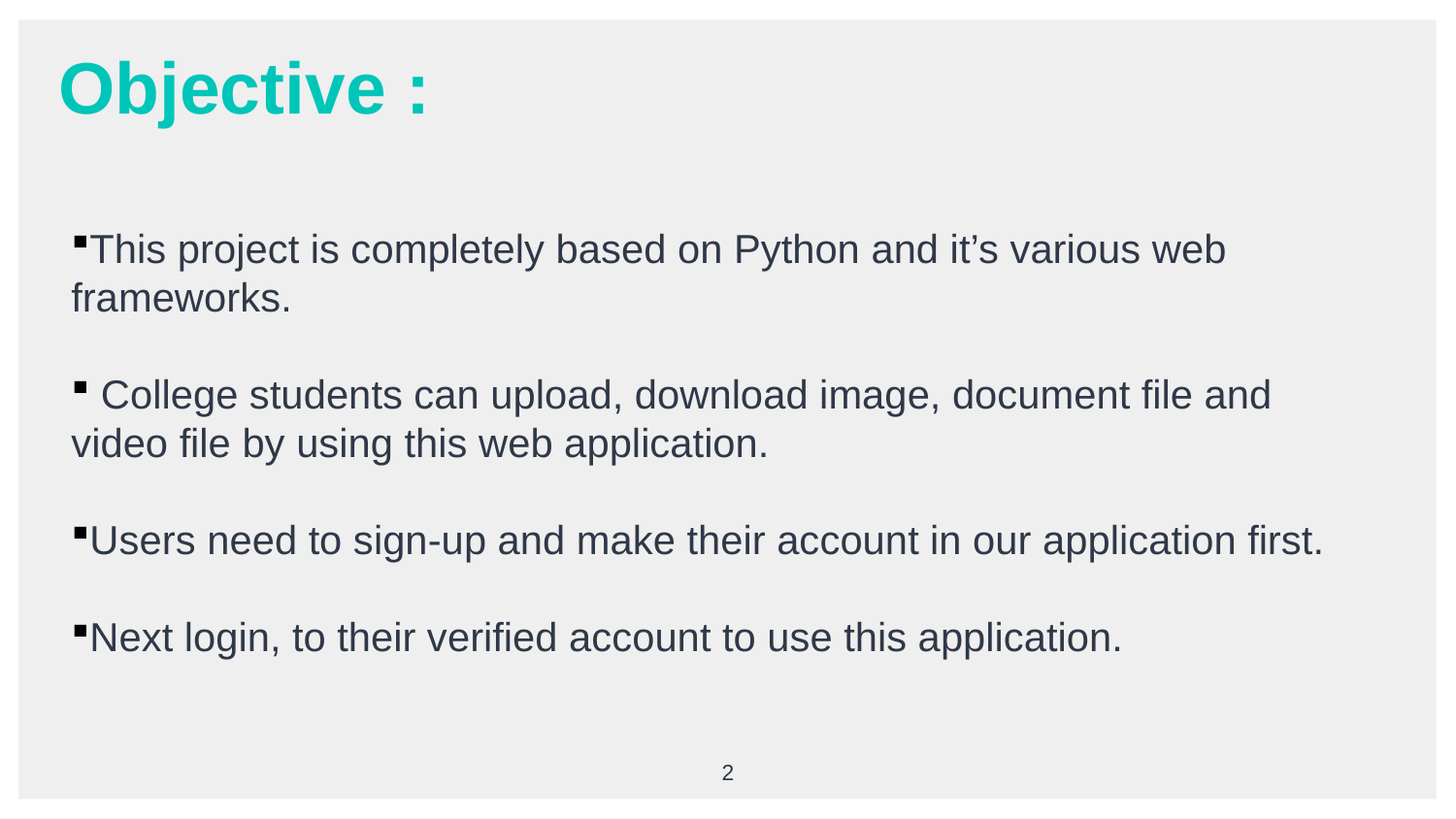

Objective :
This project is completely based on Python and it’s various web frameworks.

 College students can upload, download image, document file and video file by using this web application.

Users need to sign-up and make their account in our application first.

Next login, to their verified account to use this application.

2